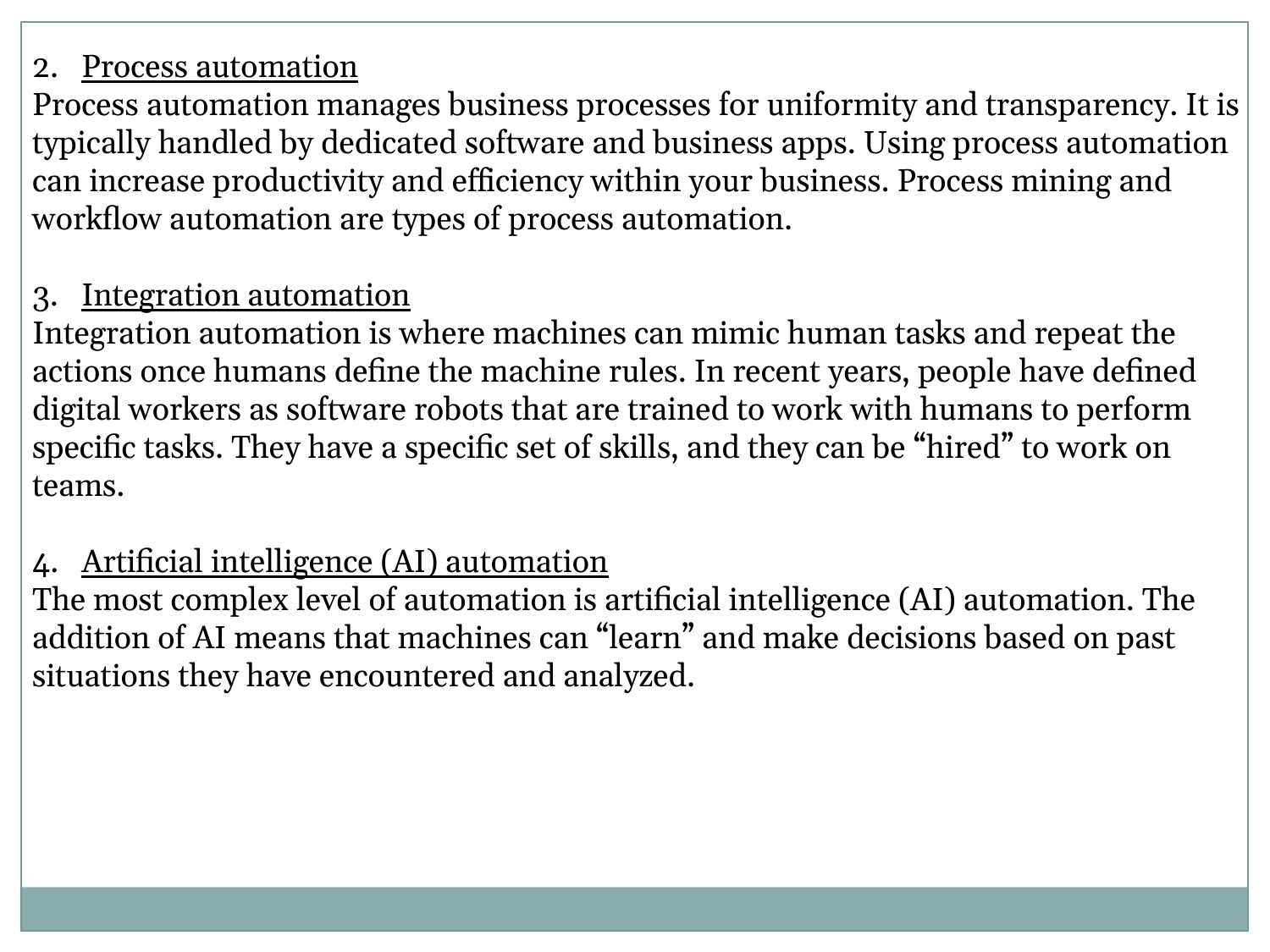

2.   Process automation
Process automation manages business processes for uniformity and transparency. It is typically handled by dedicated software and business apps. Using process automation can increase productivity and efficiency within your business. Process mining and workflow automation are types of process automation.

3.   Integration automation
Integration automation is where machines can mimic human tasks and repeat the actions once humans define the machine rules. In recent years, people have defined digital workers as software robots that are trained to work with humans to perform specific tasks. They have a specific set of skills, and they can be “hired” to work on teams.

4.   Artificial intelligence (AI) automation
The most complex level of automation is artificial intelligence (AI) automation. The addition of AI means that machines can “learn” and make decisions based on past situations they have encountered and analyzed.